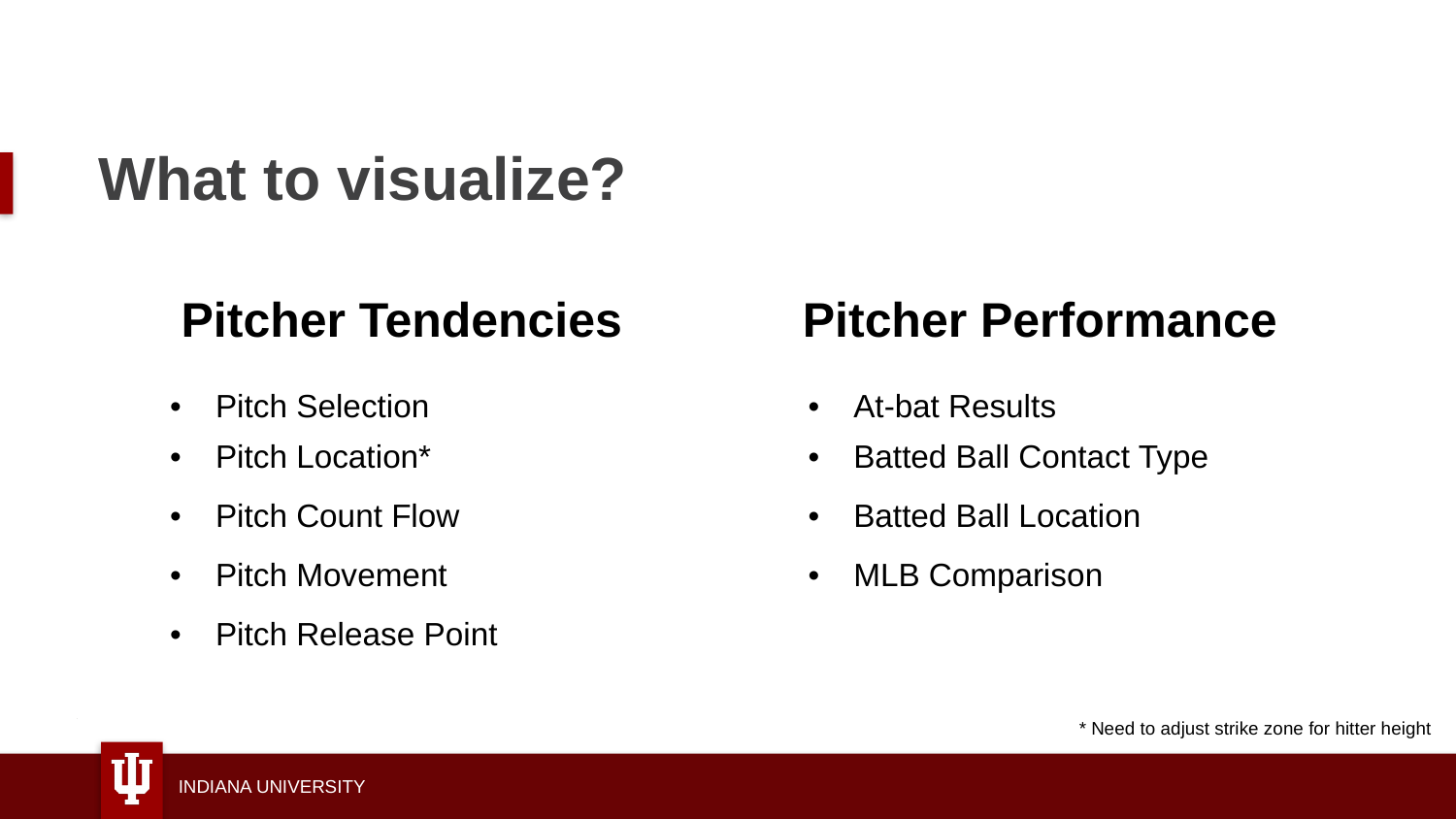

# What to visualize?
| Pitcher Tendencies | Pitcher Performance |
| --- | --- |
| Pitch Selection | At-bat Results |
| Pitch Location\* | Batted Ball Contact Type |
| Pitch Count Flow | Batted Ball Location |
| Pitch Movement | MLB Comparison |
| Pitch Release Point |  |
* Need to adjust strike zone for hitter height